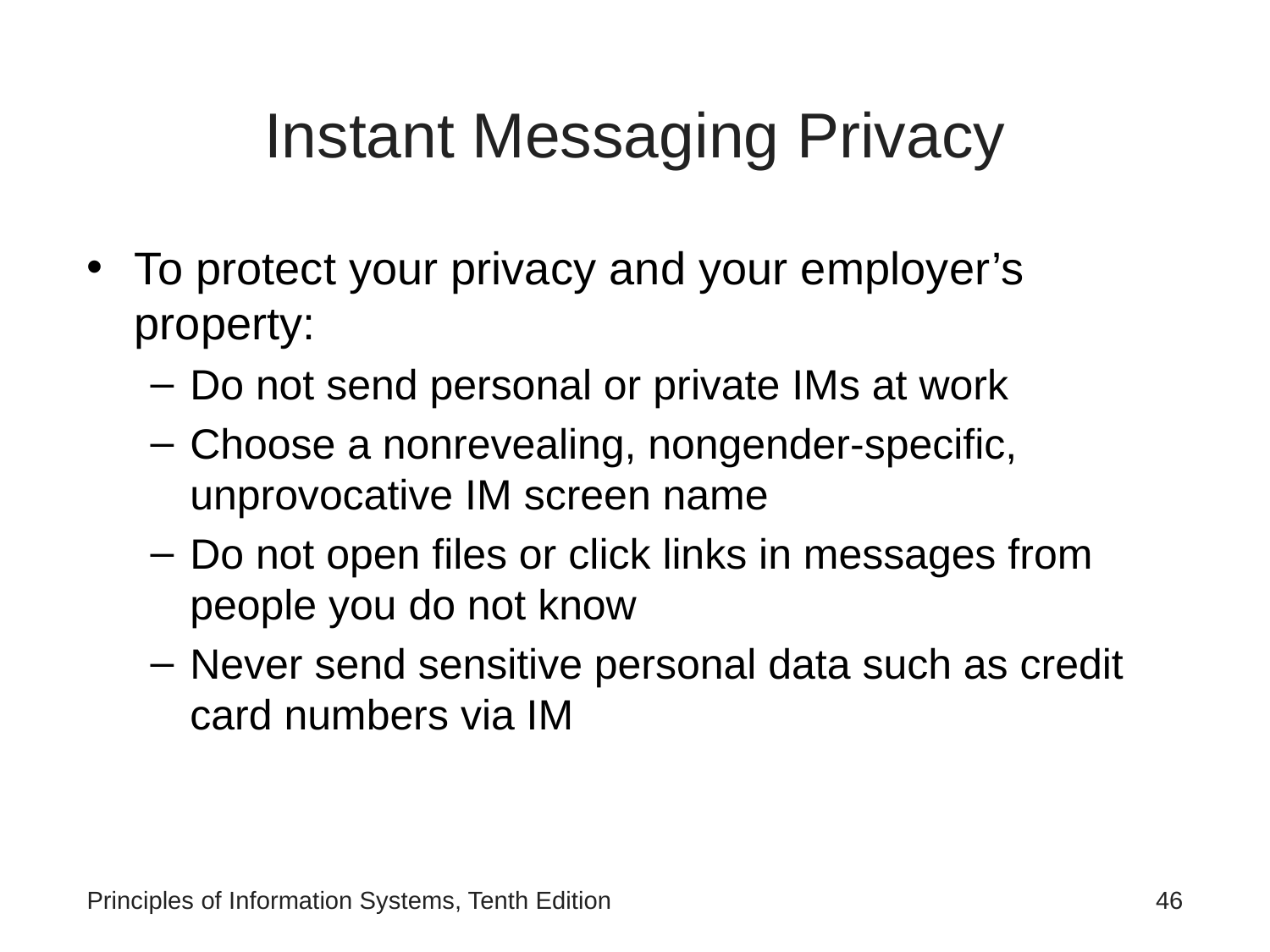

# Instant Messaging Privacy
To protect your privacy and your employer’s property:
Do not send personal or private IMs at work
Choose a nonrevealing, nongender-specific, unprovocative IM screen name
Do not open files or click links in messages from people you do not know
Never send sensitive personal data such as credit card numbers via IM
Principles of Information Systems, Tenth Edition
46